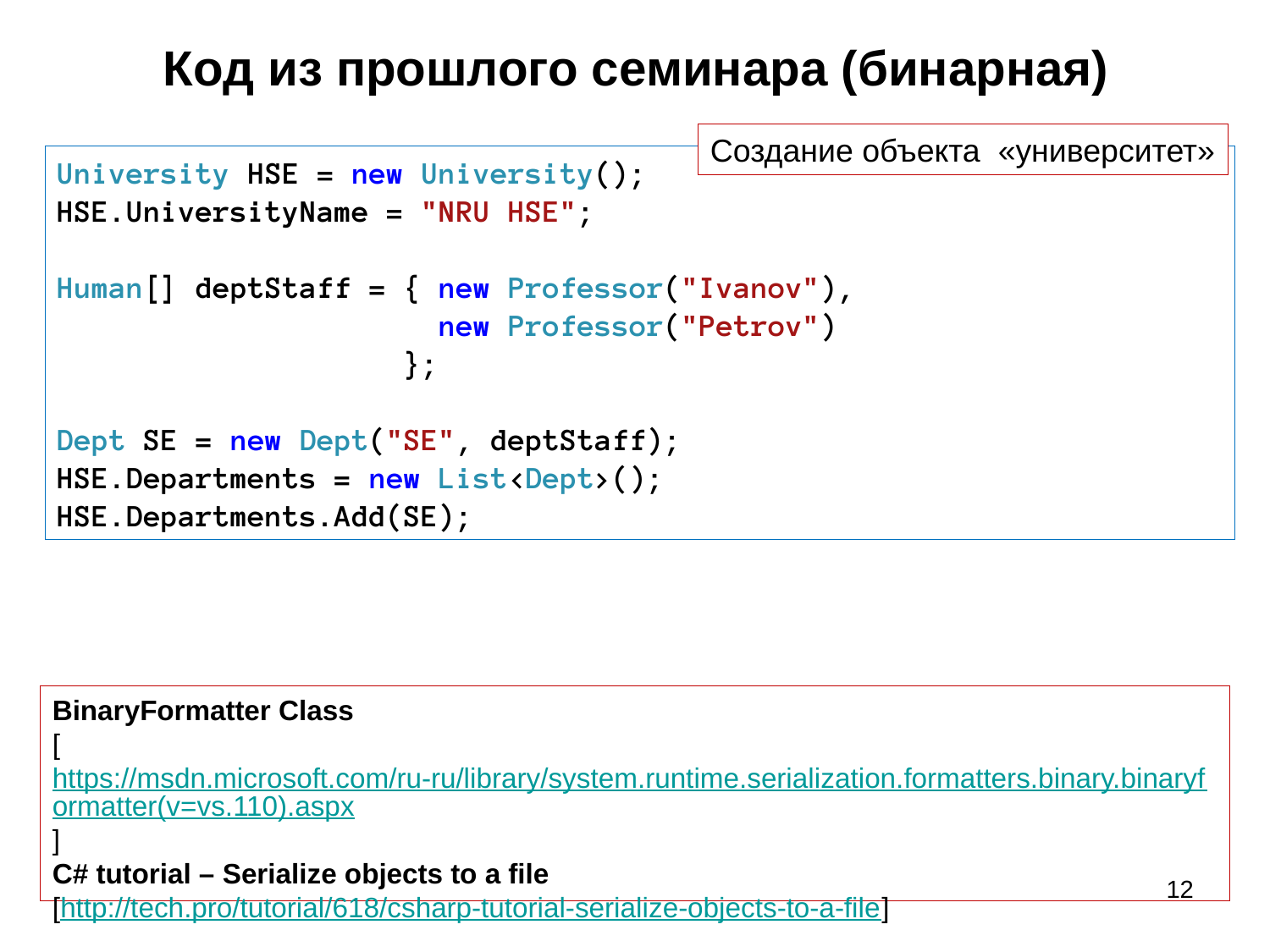

# Код из прошлого семинара (бинарная)
Создание объекта  «университет»
University HSE = new University();
HSE.UniversityName = "NRU HSE";

Human[] deptStaff = { new Professor("Ivanov"),
                      new Professor("Petrov")
                    };

Dept SE = new Dept("SE", deptStaff);
HSE.Departments = new List<Dept>();
HSE.Departments.Add(SE);
BinaryFormatter Class
[https://msdn.microsoft.com/ru-ru/library/system.runtime.serialization.formatters.binary.binaryformatter(v=vs.110).aspx]
C# tutorial – Serialize objects to a file
[http://tech.pro/tutorial/618/csharp-tutorial-serialize-objects-to-a-file]
12